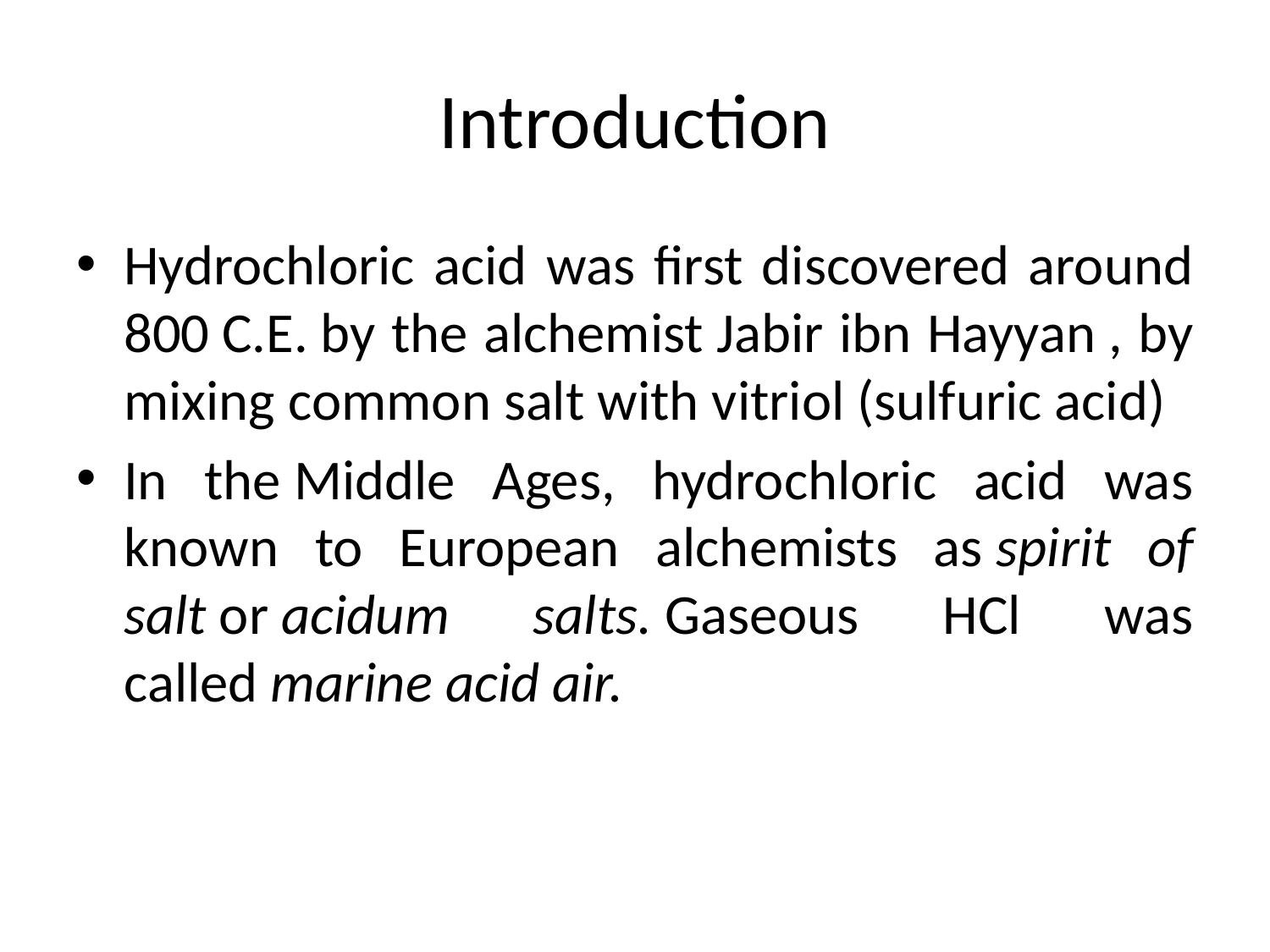

# Introduction
Hydrochloric acid was first discovered around 800 C.E. by the alchemist Jabir ibn Hayyan , by mixing common salt with vitriol (sulfuric acid)
In the Middle Ages, hydrochloric acid was known to European alchemists as spirit of salt or acidum salts. Gaseous HCl was called marine acid air.